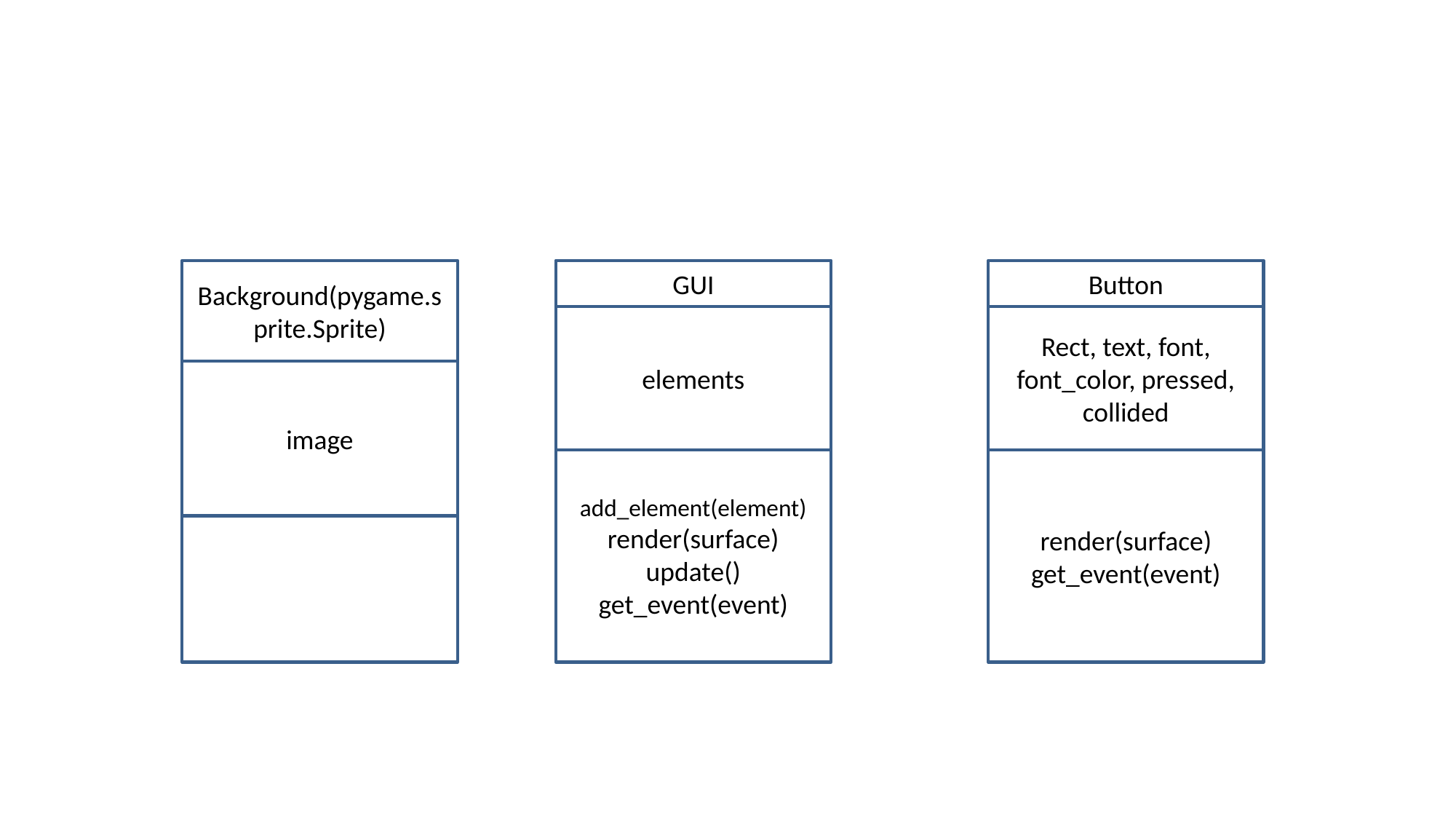

Background(pygame.sprite.Sprite)
GUI
Button
elements
Rect, text, font, font_color, pressed, collided
image
add_element(element)
render(surface)
update()
get_event(event)
render(surface)
get_event(event)